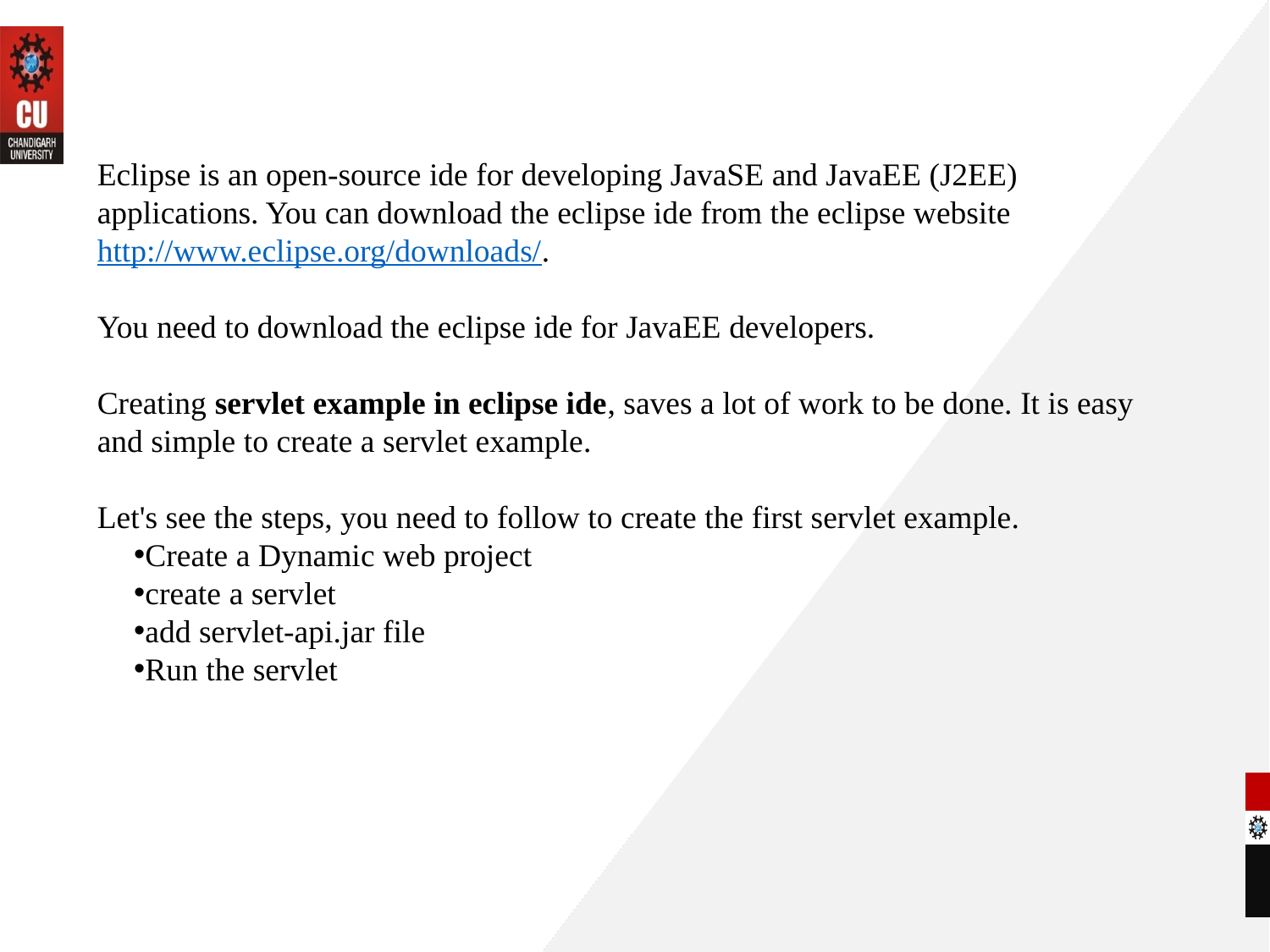

Eclipse is an open-source ide for developing JavaSE and JavaEE (J2EE) applications. You can download the eclipse ide from the eclipse website http://www.eclipse.org/downloads/.

You need to download the eclipse ide for JavaEE developers.

Creating servlet example in eclipse ide, saves a lot of work to be done. It is easy and simple to create a servlet example.

Let's see the steps, you need to follow to create the first servlet example.
Create a Dynamic web project
create a servlet
add servlet-api.jar file
Run the servlet